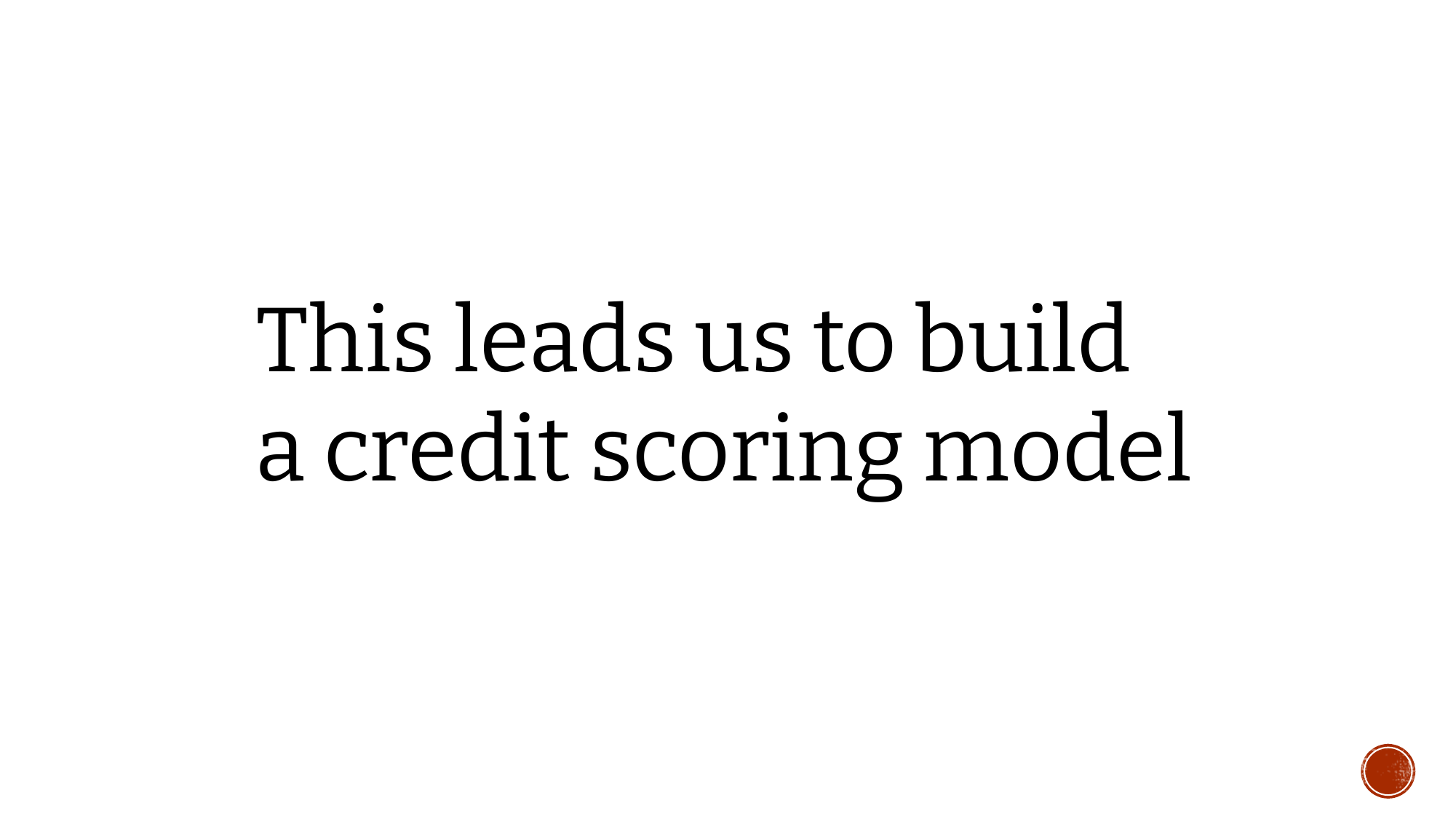

This leads us to build a credit scoring model